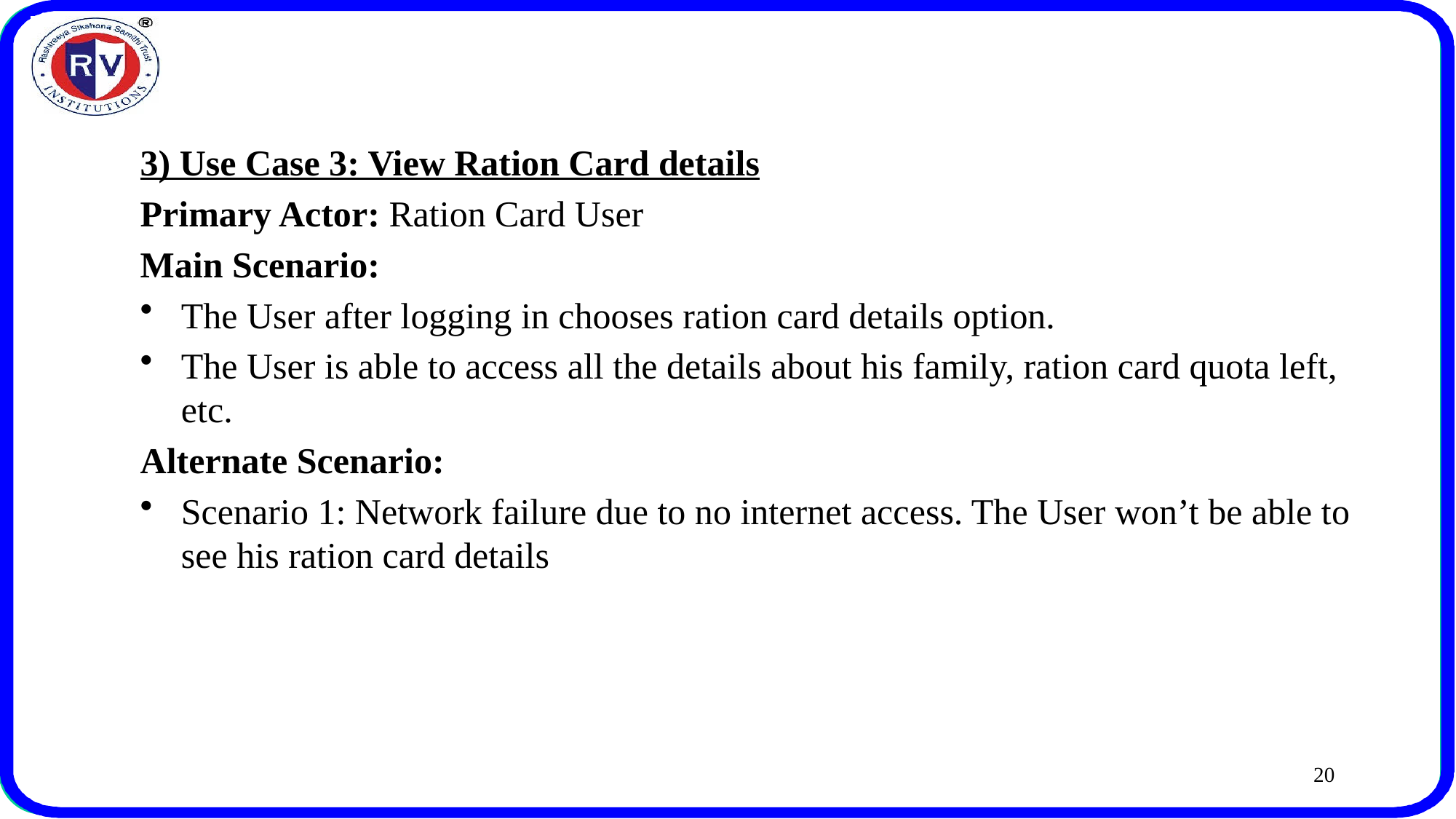

3) Use Case 3: View Ration Card details
Primary Actor: Ration Card User
Main Scenario:
The User after logging in chooses ration card details option.
The User is able to access all the details about his family, ration card quota left, etc.
Alternate Scenario:
Scenario 1: Network failure due to no internet access. The User won’t be able to see his ration card details

20